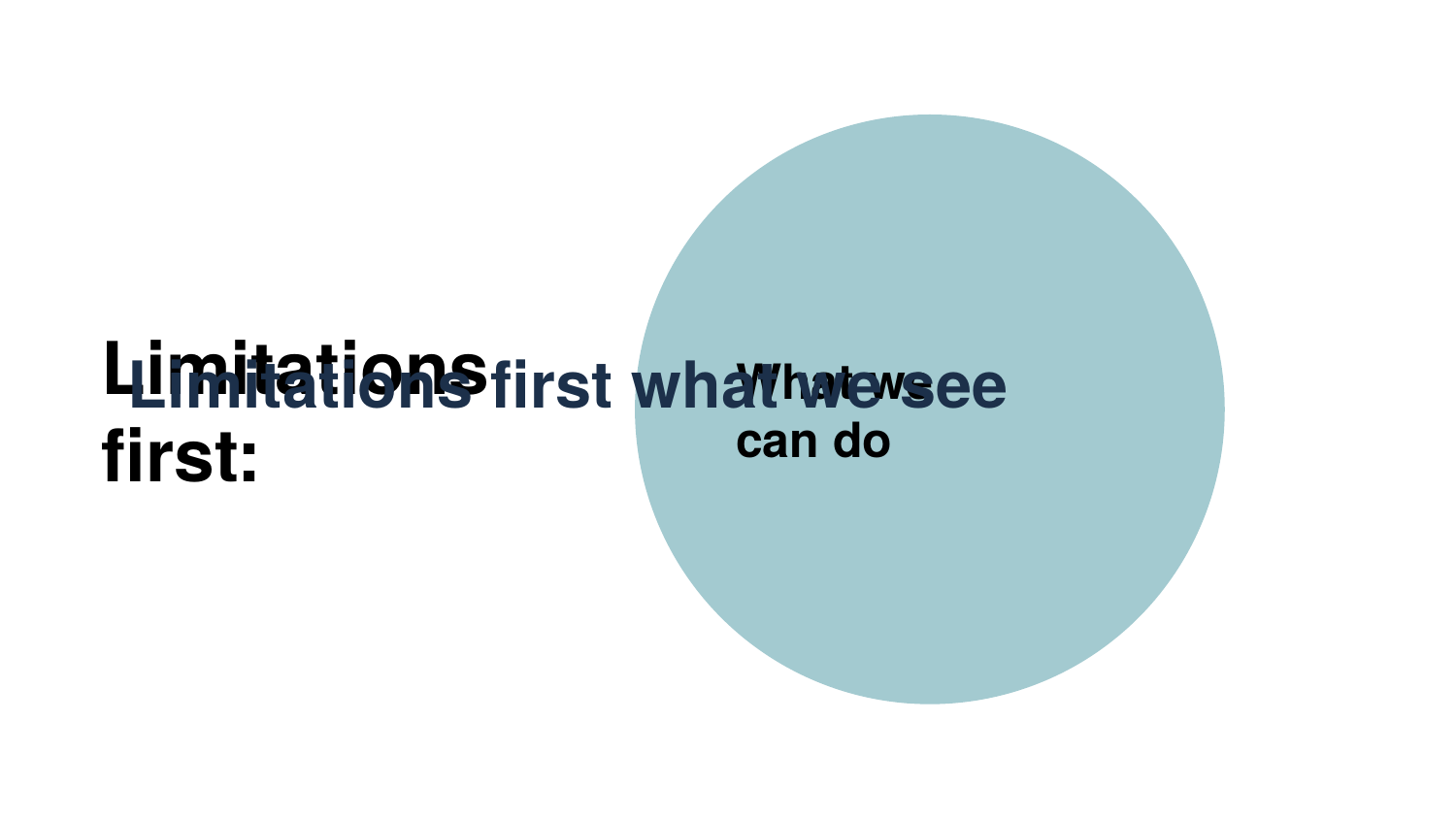

# Limitations first what we see
What we
can do
Limitations first: